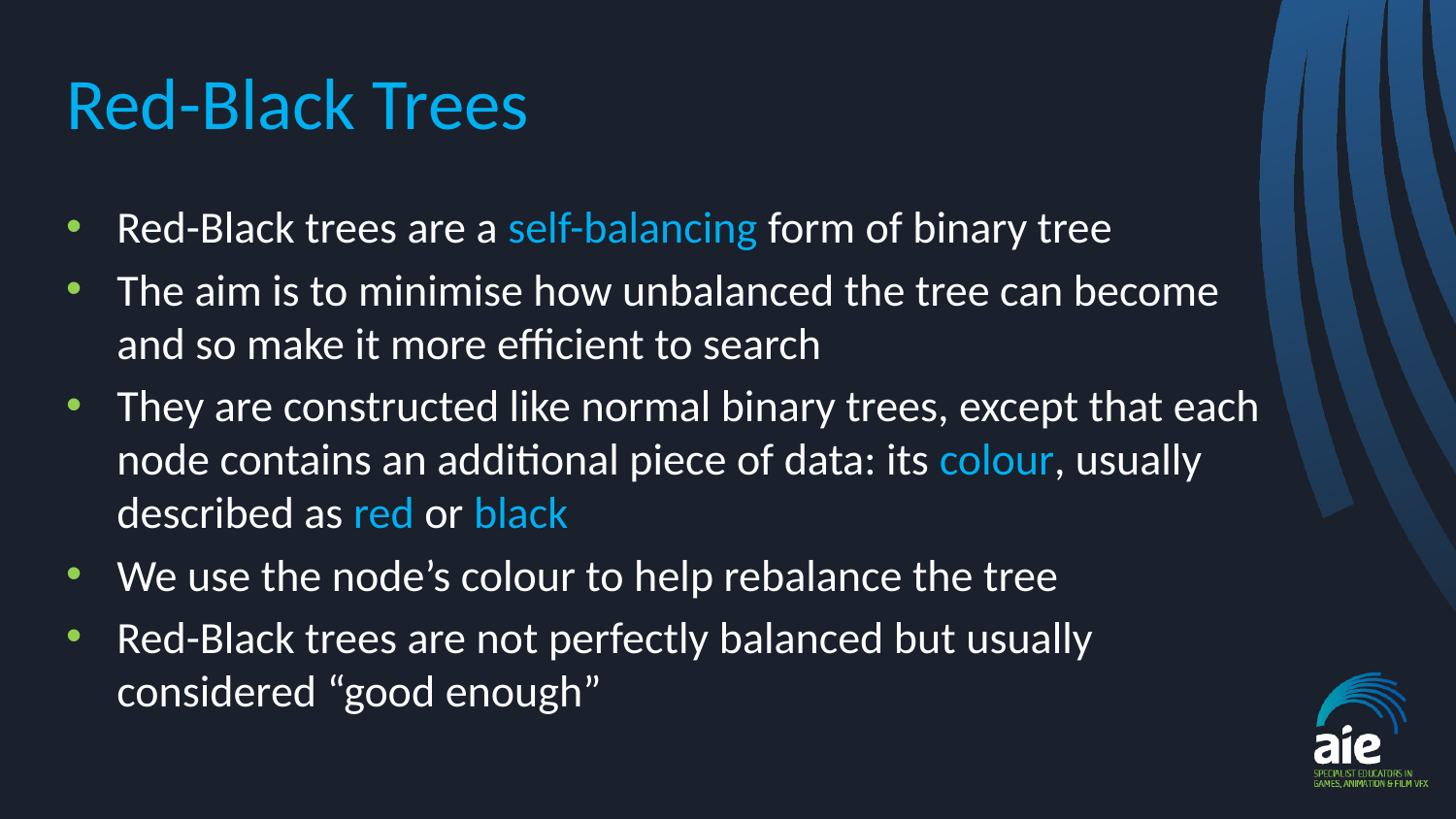

# Red-Black Trees
Red-Black trees are a self-balancing form of binary tree
The aim is to minimise how unbalanced the tree can become and so make it more efficient to search
They are constructed like normal binary trees, except that each node contains an additional piece of data: its colour, usually described as red or black
We use the node’s colour to help rebalance the tree
Red-Black trees are not perfectly balanced but usually considered “good enough”